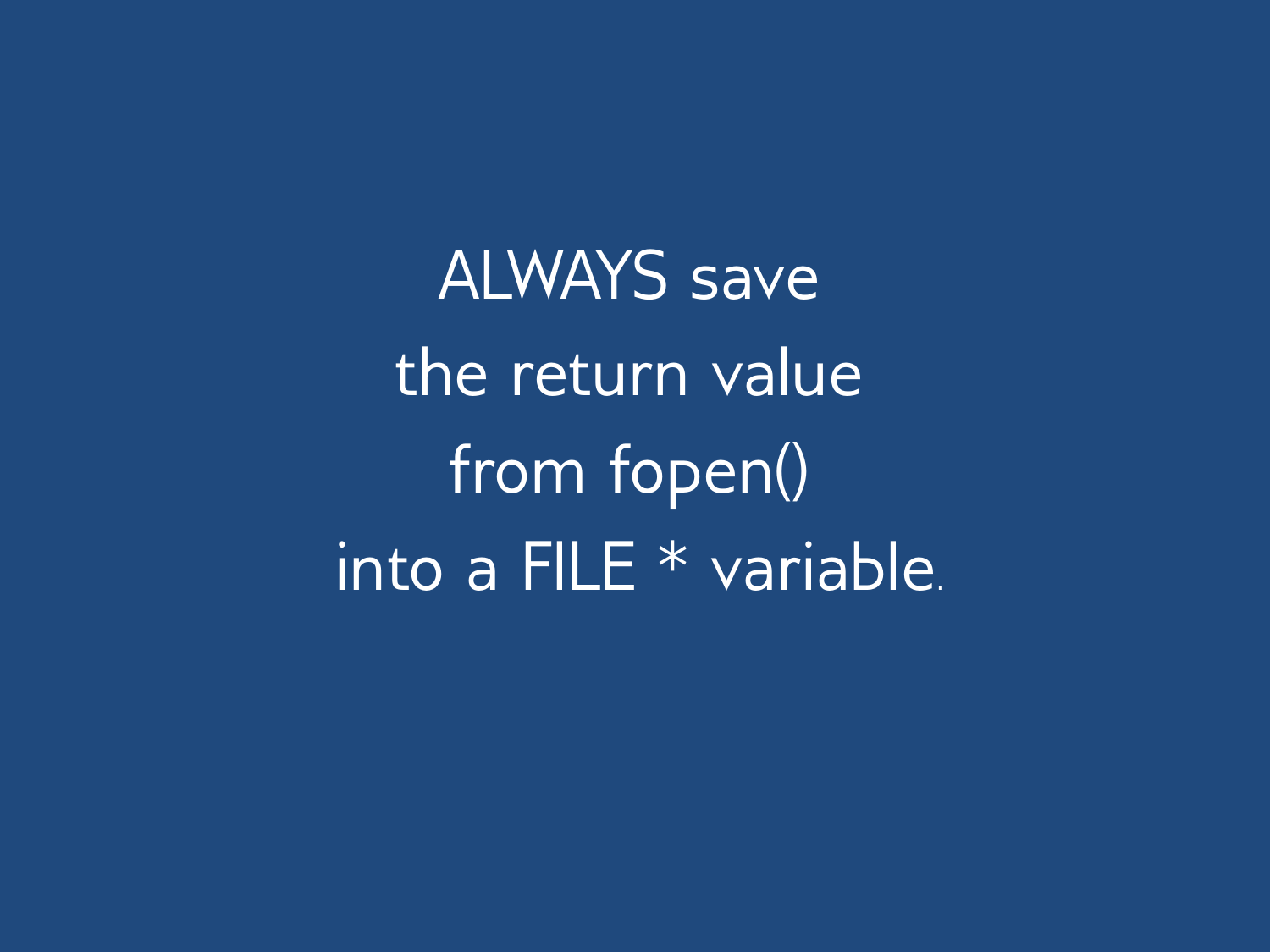

#
ALWAYS save
the return value
from fopen()
into a FILE * variable.